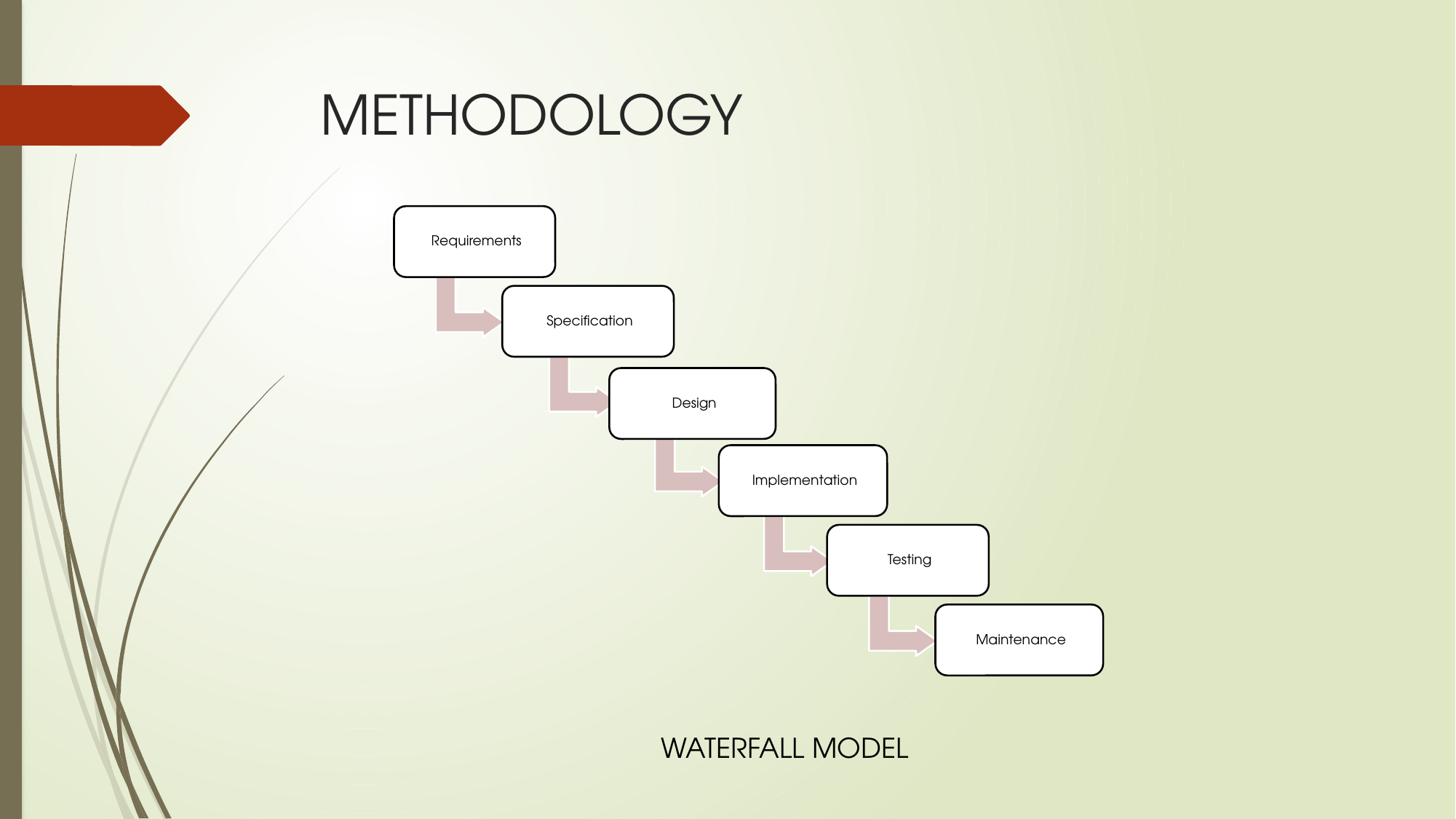

# METHODOLOGY
Requirements
Specification
Design
Implementation
Testing
Maintenance
WATERFALL MODEL